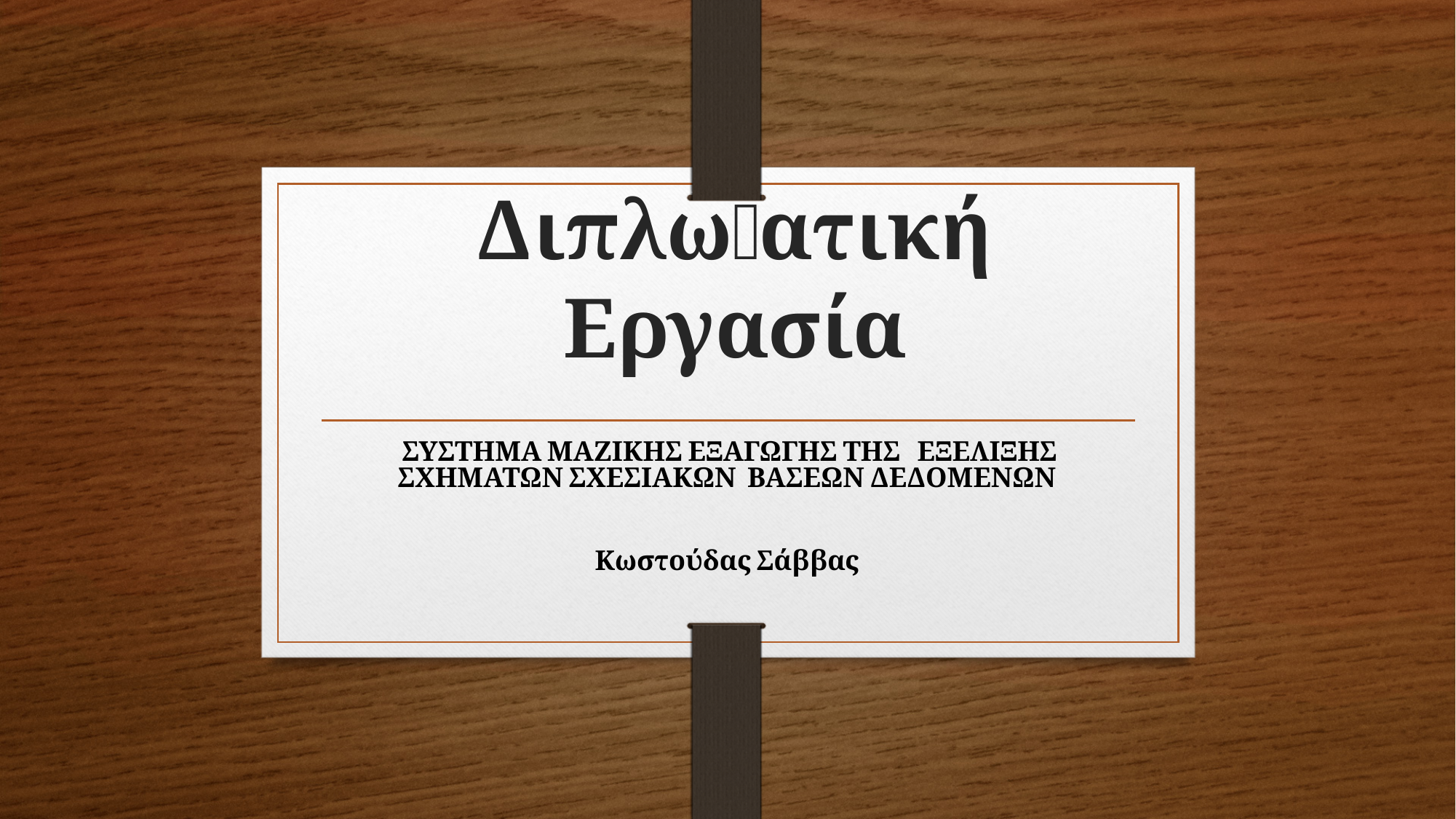

# Διπλωματική Εργασία
 ΣΥΣΤΗΜΑ ΜΑΖΙΚΗΣ ΕΞΑΓΩΓΗΣ ΤΗΣ   ΕΞΕΛΙΞΗΣ ΣΧΗΜΑΤΩΝ ΣΧΕΣΙΑΚΩΝ  ΒΑΣΕΩΝ ΔΕΔΟΜΕΝΩΝ

Κωστούδας Σάββας